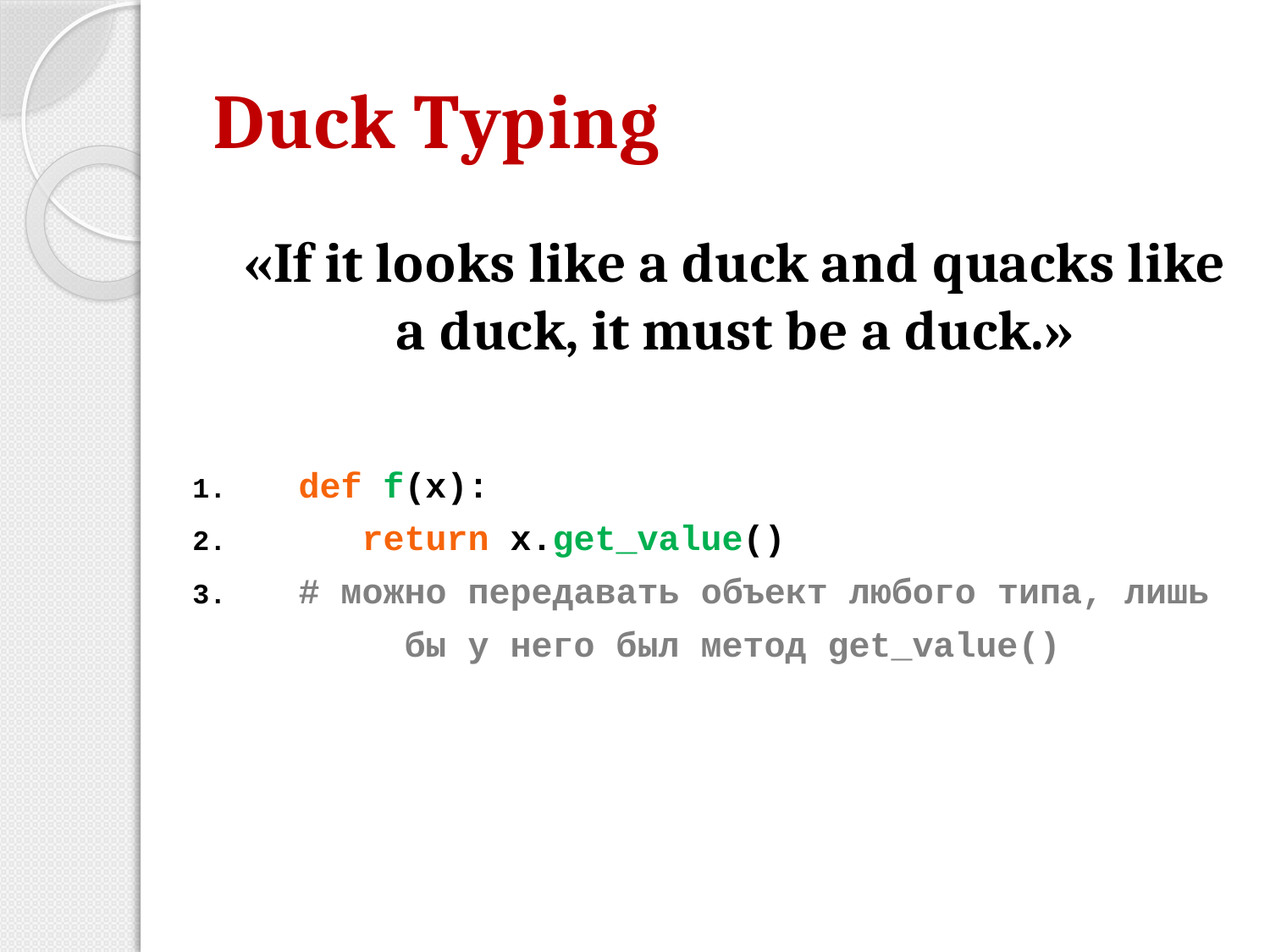

# Duck Typing
«If it looks like a duck and quacks like a duck, it must be a duck.»

  def f(x):
     return x.get_value()
  # можно передавать объект любого типа, лишь
          бы у него был метод get_value()